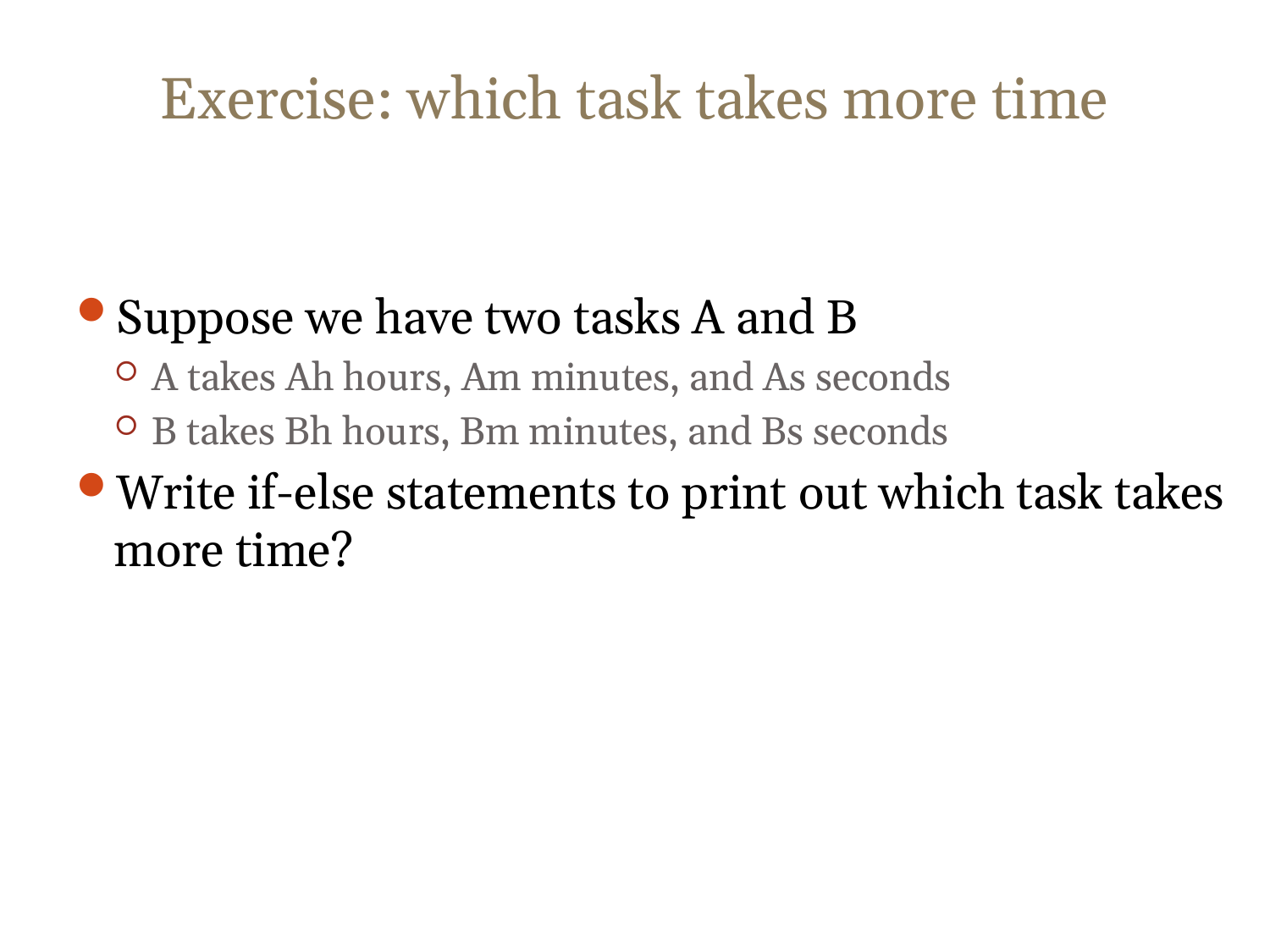

# Exercise: which task takes more time
Suppose we have two tasks A and B
A takes Ah hours, Am minutes, and As seconds
B takes Bh hours, Bm minutes, and Bs seconds
Write if-else statements to print out which task takes more time?